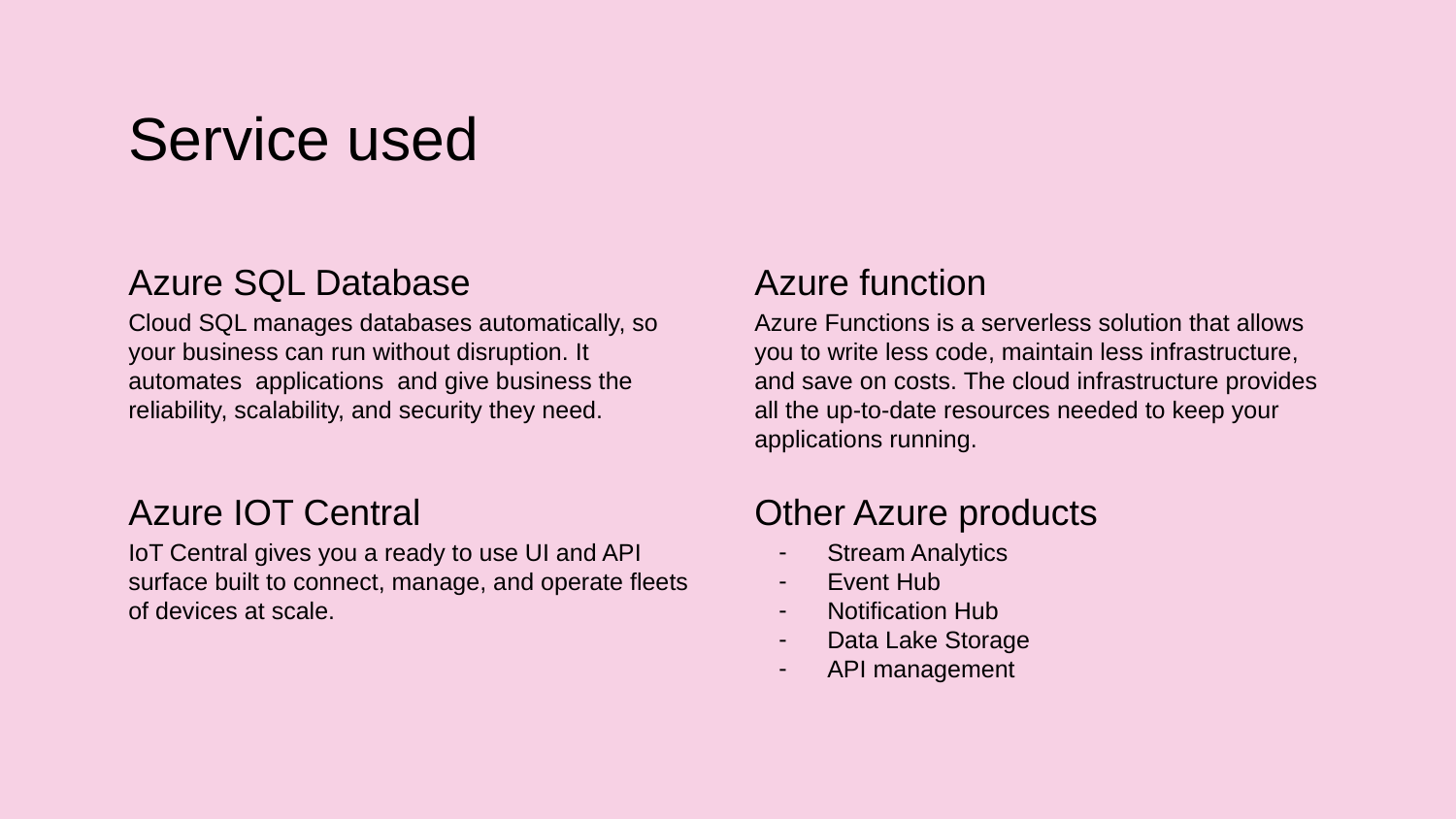

# Service used
Azure SQL Database
Azure function
Cloud SQL manages databases automatically, so your business can run without disruption. It automates  applications  and give business the reliability, scalability, and security they need.
Azure Functions is a serverless solution that allows you to write less code, maintain less infrastructure, and save on costs. The cloud infrastructure provides all the up-to-date resources needed to keep your applications running.
Azure IOT Central
Other Azure products
IoT Central gives you a ready to use UI and API surface built to connect, manage, and operate fleets of devices at scale.
Stream Analytics
Event Hub
Notification Hub
Data Lake Storage
API management